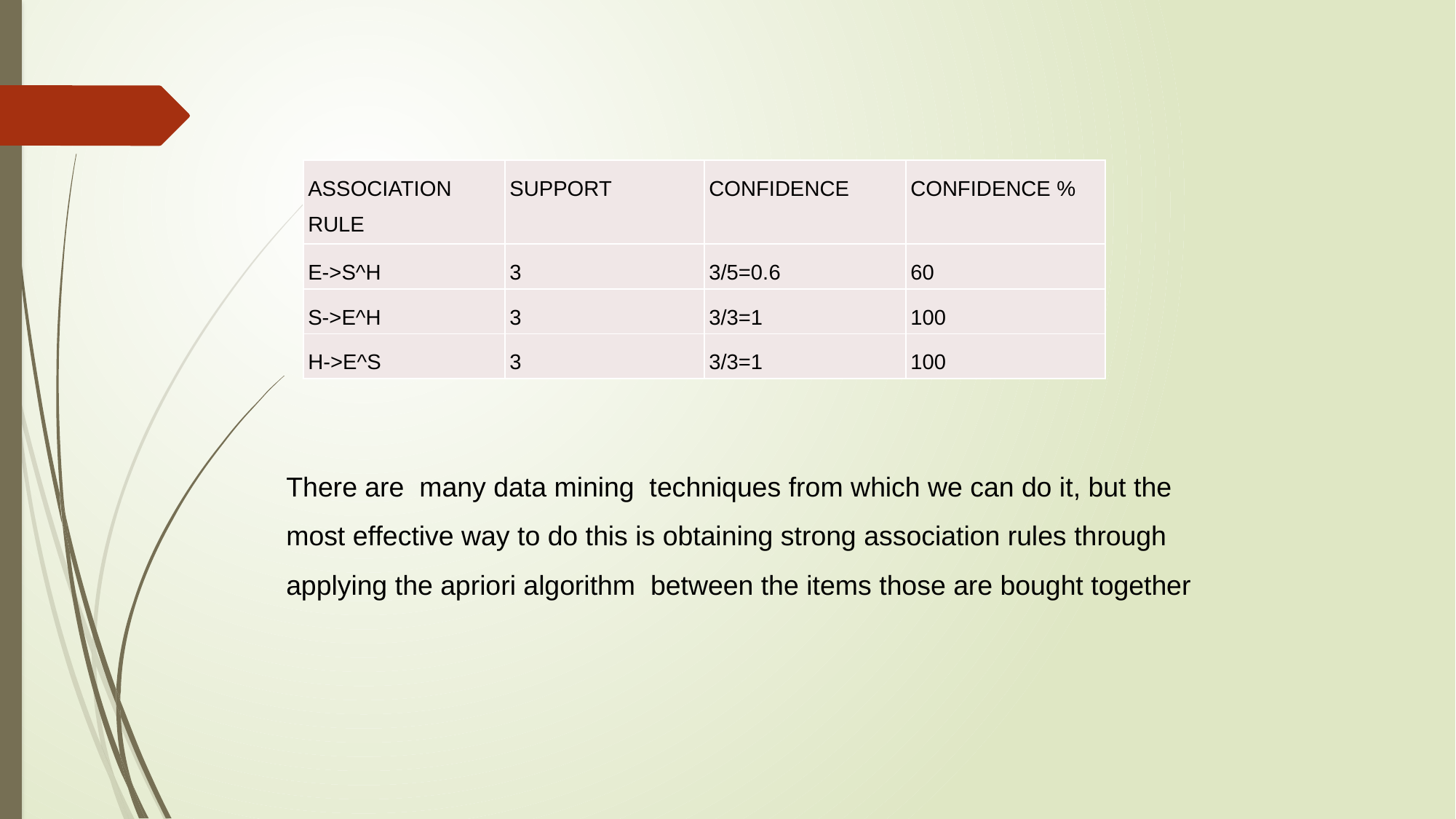

| ASSOCIATION RULE | SUPPORT | CONFIDENCE | CONFIDENCE % |
| --- | --- | --- | --- |
| E->S^H | 3 | 3/5=0.6 | 60 |
| S->E^H | 3 | 3/3=1 | 100 |
| H->E^S | 3 | 3/3=1 | 100 |
There are  many data mining  techniques from which we can do it, but the most effective way to do this is obtaining strong association rules through applying the apriori algorithm  between the items those are bought together